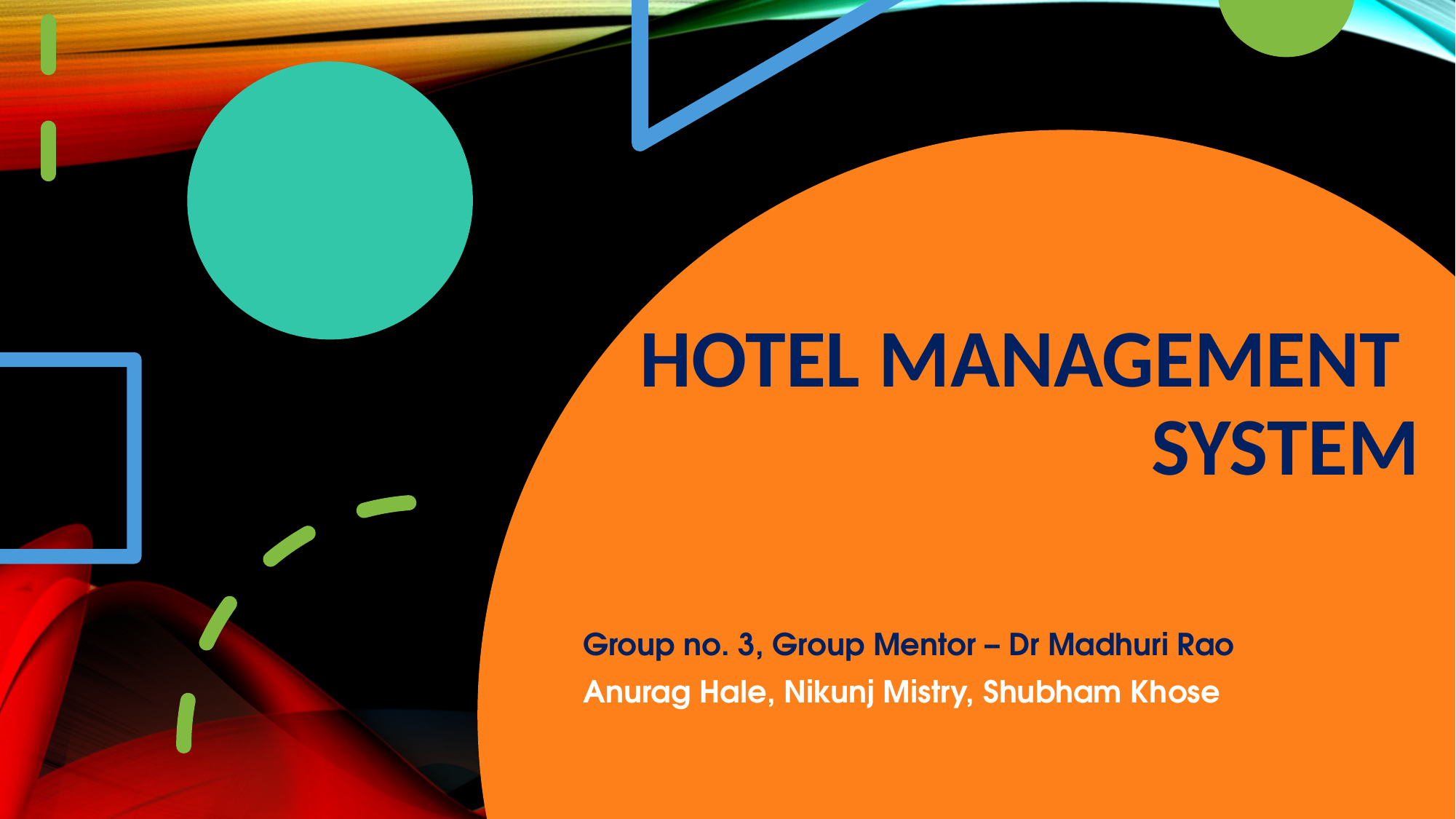

# Hotel Management System
Group no. 3, Group Mentor – Dr Madhuri Rao
Anurag Hale, Nikunj Mistry, Shubham Khose